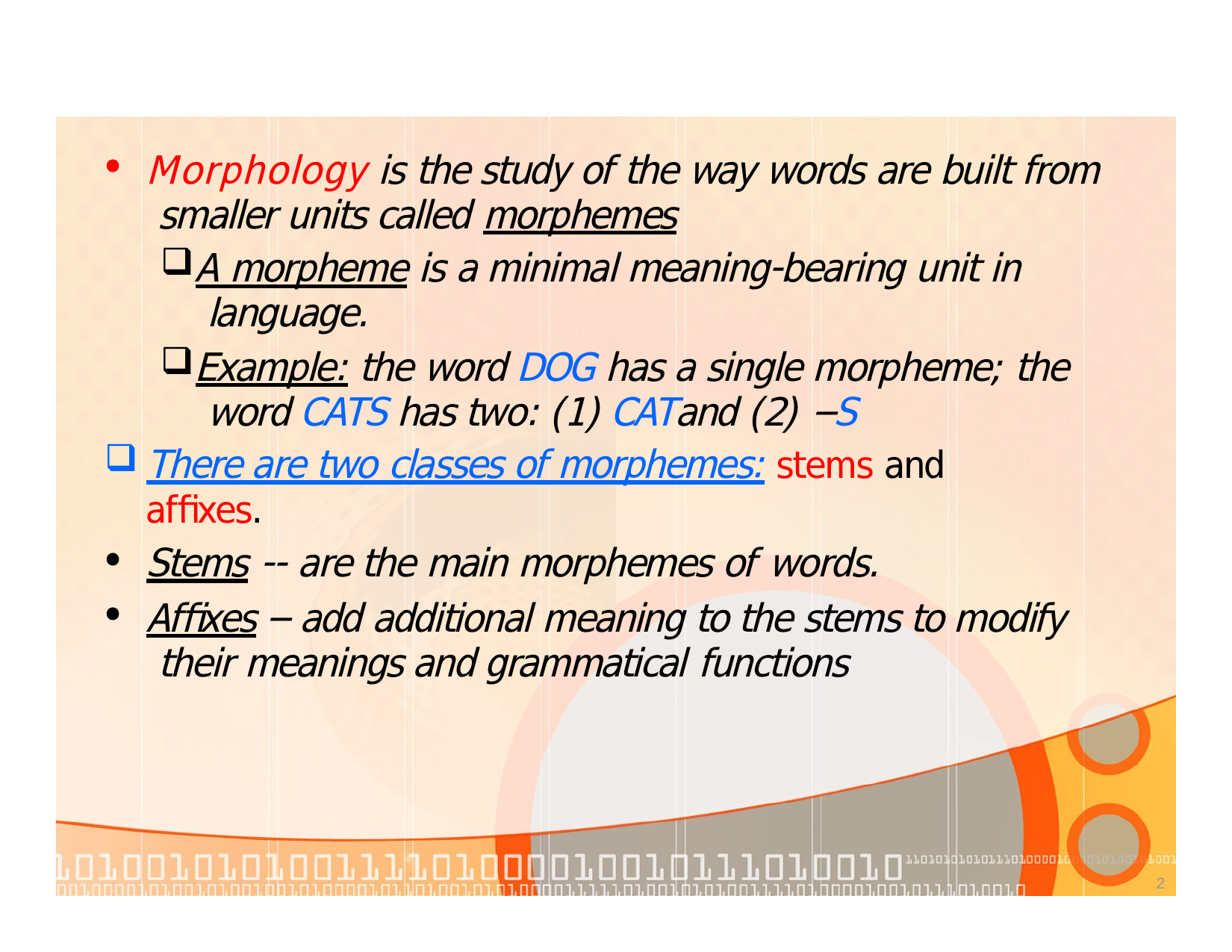

#
Morphology is the study of the way words are built from  smaller units called morphemes
A morpheme is a minimal meaning-bearing unit in  language.
Example: the word DOG has a single morpheme; the  word CATS has two: (1) CATand (2) –S
There are two classes of morphemes: stems and affixes.
Stems -- are the main morphemes of words.
Affixes – add additional meaning to the stems to modify  their meanings and grammatical functions
2